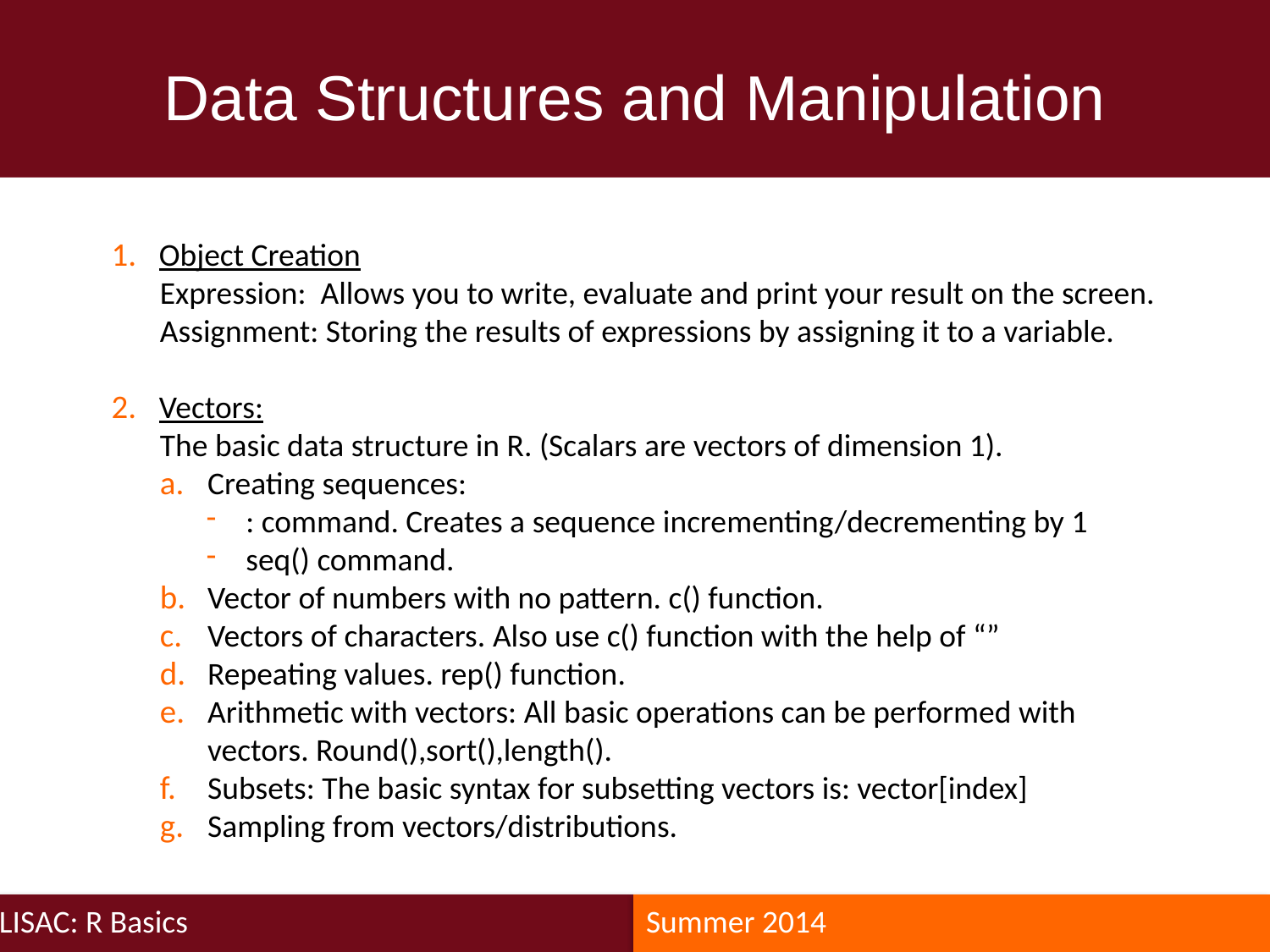

Data Structures and Manipulation

Object Creation
Expression:  Allows you to write, evaluate and print your result on the screen.
Assignment: Storing the results of expressions by assigning it to a variable.

Vectors:
The basic data structure in R. (Scalars are vectors of dimension 1).
Creating sequences:
: command. Creates a sequence incrementing/decrementing by 1
seq() command.
Vector of numbers with no pattern. c() function.
Vectors of characters. Also use c() function with the help of “”
Repeating values. rep() function.
Arithmetic with vectors: All basic operations can be performed with vectors. Round(),sort(),length().
Subsets: The basic syntax for subsetting vectors is: vector[index]
Sampling from vectors/distributions.

LISAC: R Basics
Summer 2014